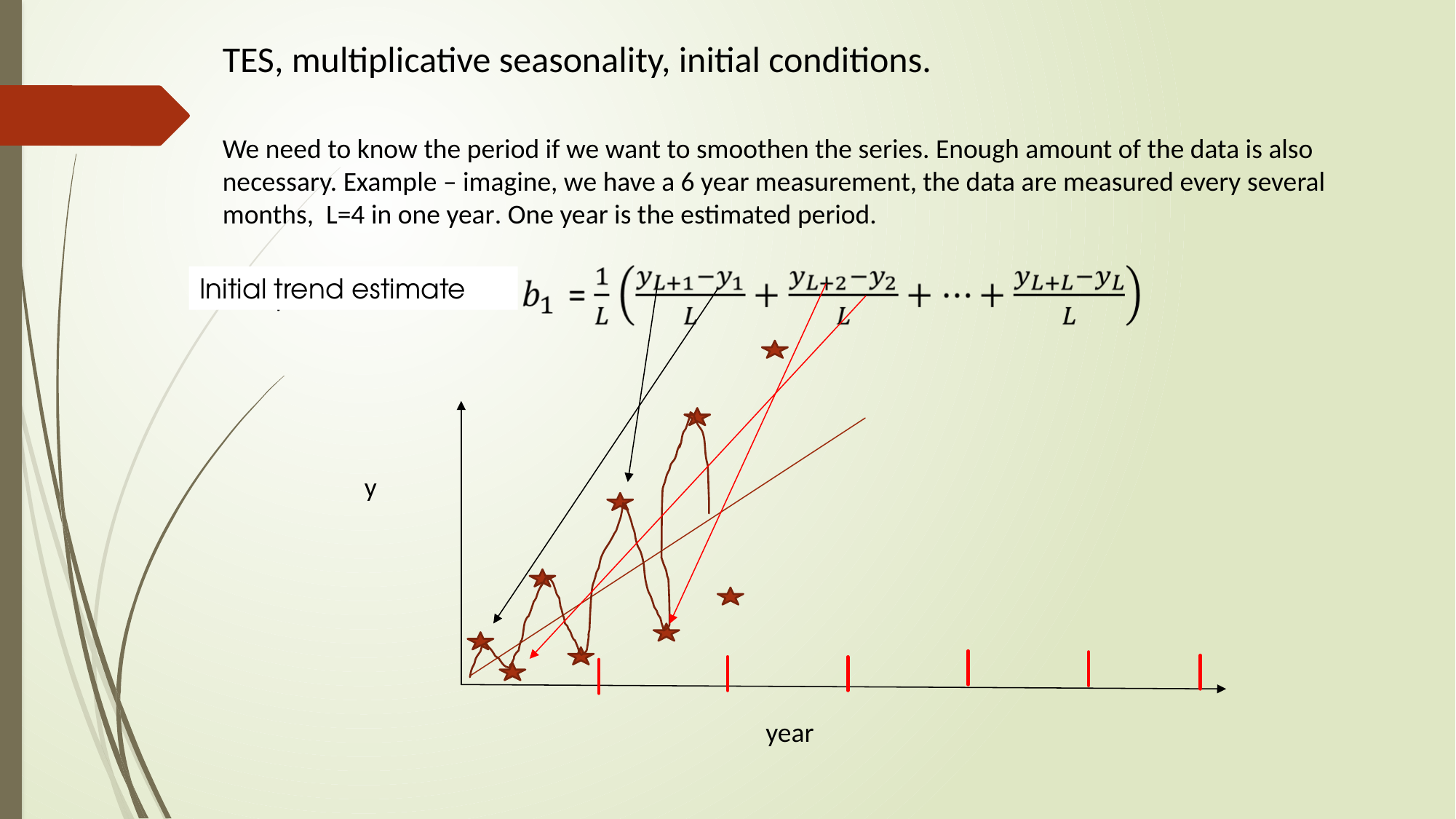

TES, multiplicative seasonality, initial conditions.
We need to know the period if we want to smoothen the series. Enough amount of the data is also necessary. Example – imagine, we have a 6 year measurement, the data are measured every several months,  L=4 in one year. One year is the estimated period.

Initial trend estimate

y

year